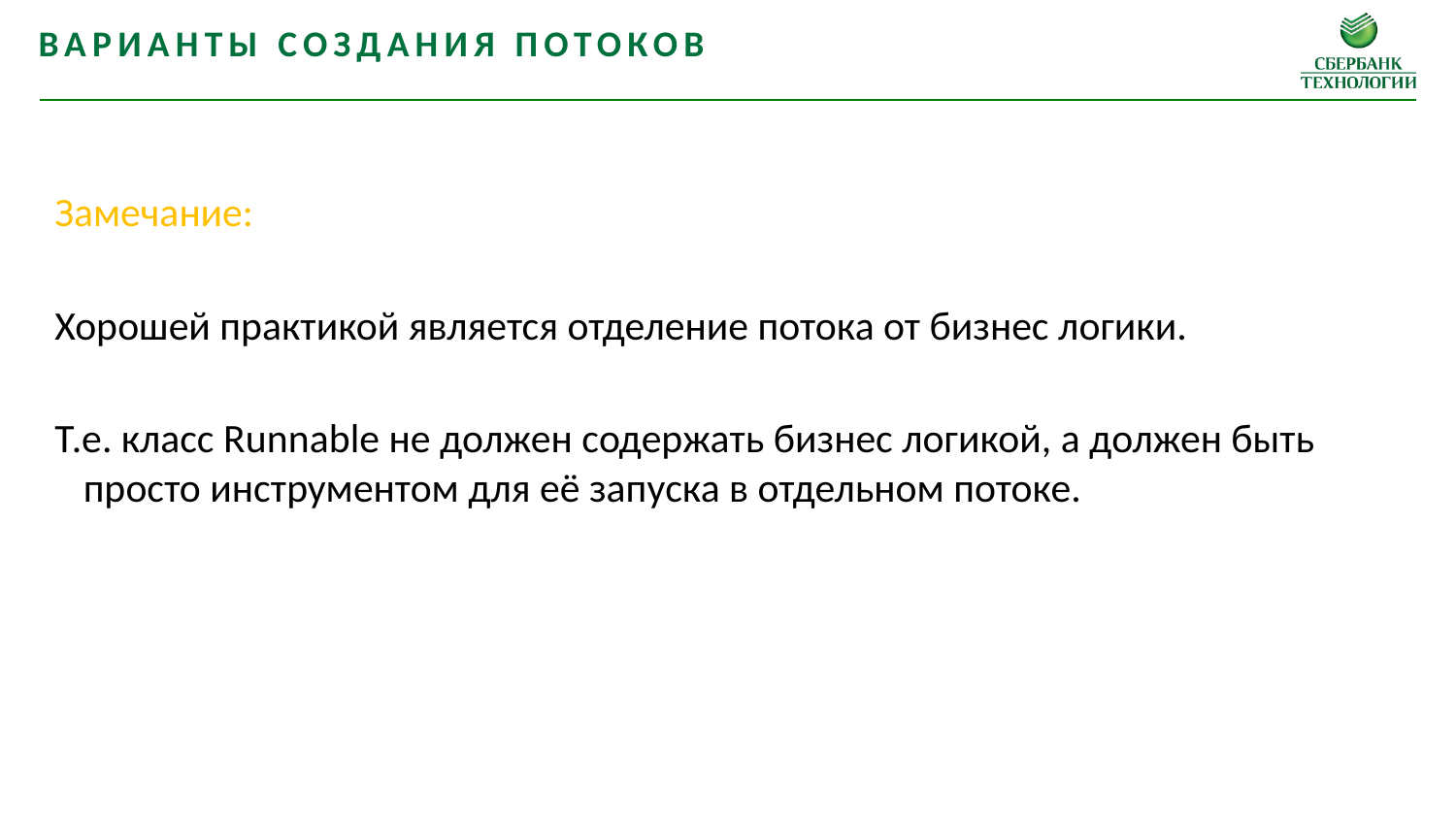

Варианты создания потоков
Замечание:

Хорошей практикой является отделение потока от бизнес логики.

Т.е. класс Runnable не должен содержать бизнес логикой, а должен быть просто инструментом для её запуска в отдельном потоке.